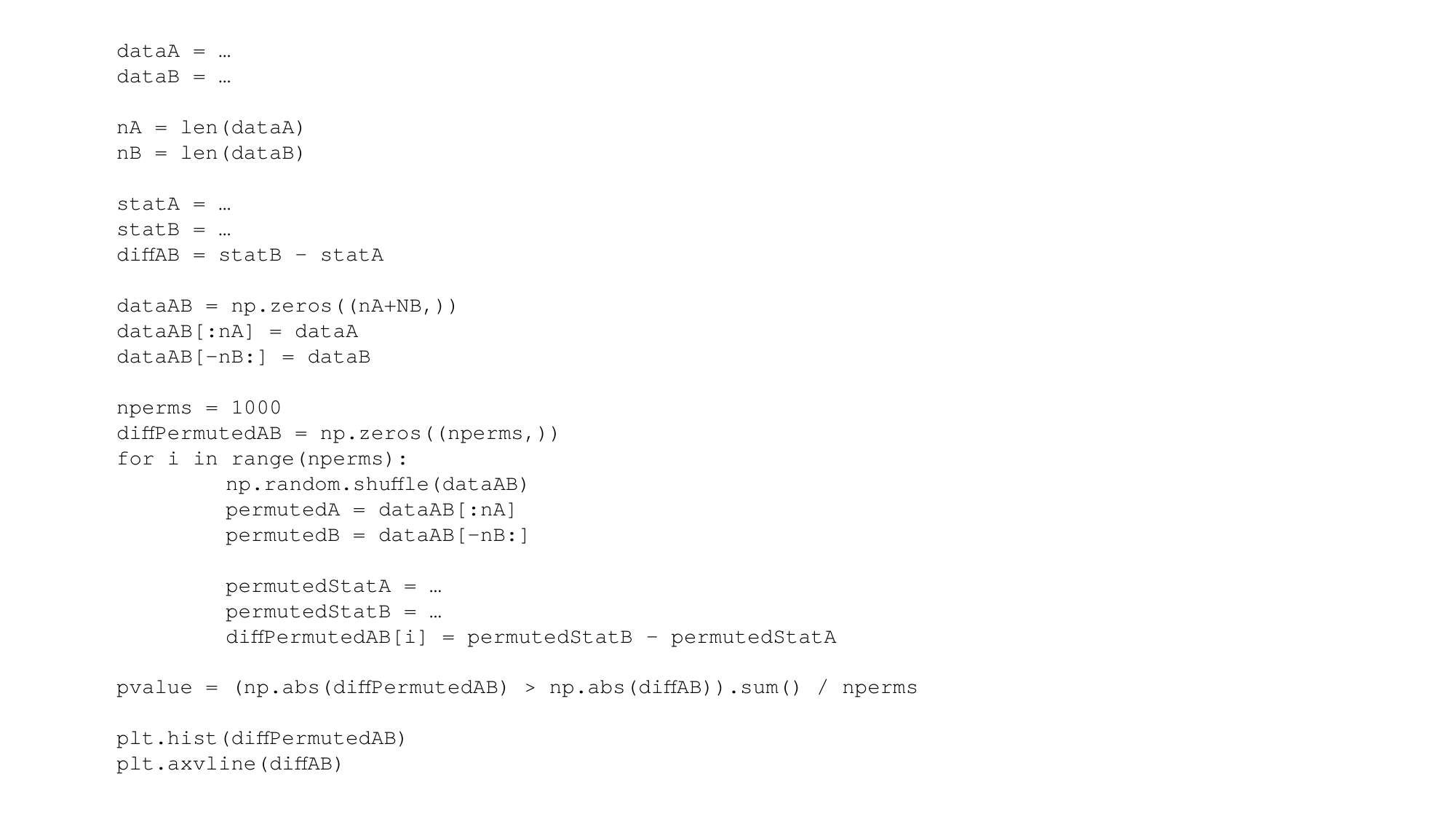

dataA = …
dataB = …

nA = len(dataA)
nB = len(dataB)

statA = …
statB = …
diffAB = statB - statA

dataAB = np.zeros((nA+NB,))
dataAB[:nA] = dataA
dataAB[-nB:] = dataB

nperms = 1000
diffPermutedAB = np.zeros((nperms,))
for i in range(nperms):
	np.random.shuffle(dataAB)
	permutedA = dataAB[:nA]
	permutedB = dataAB[-nB:]

	permutedStatA = …
	permutedStatB = …
	diffPermutedAB[i] = permutedStatB – permutedStatA

pvalue = (np.abs(diffPermutedAB) > np.abs(diffAB)).sum() / nperms

plt.hist(diffPermutedAB)
plt.axvline(diffAB)